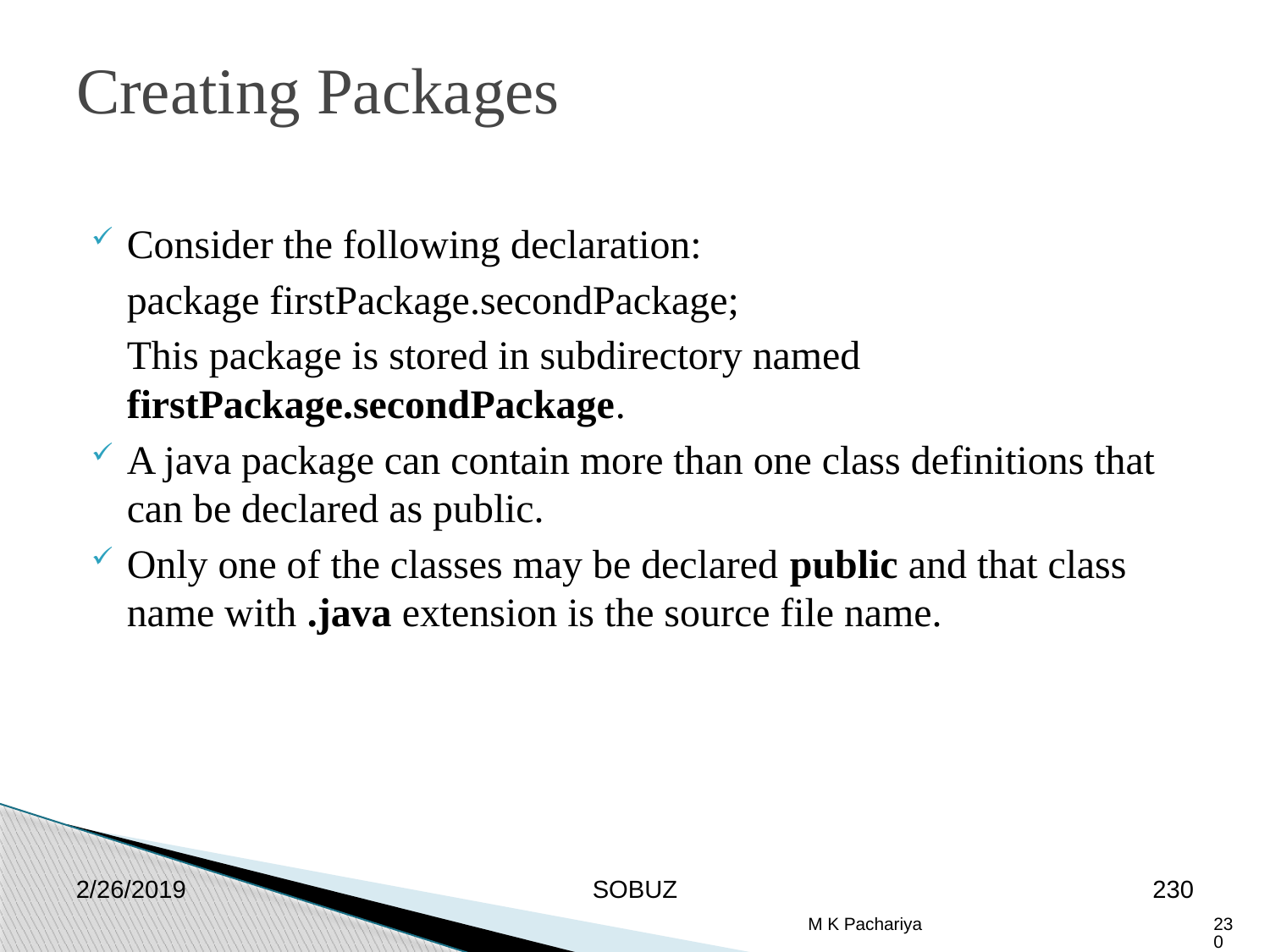

Creating Packages
Consider the following declaration:
	package firstPackage.secondPackage;
	This package is stored in subdirectory named firstPackage.secondPackage.
A java package can contain more than one class definitions that can be declared as public.
Only one of the classes may be declared public and that class name with .java extension is the source file name.
2/26/2019
SOBUZ
230
M K Pachariya
230